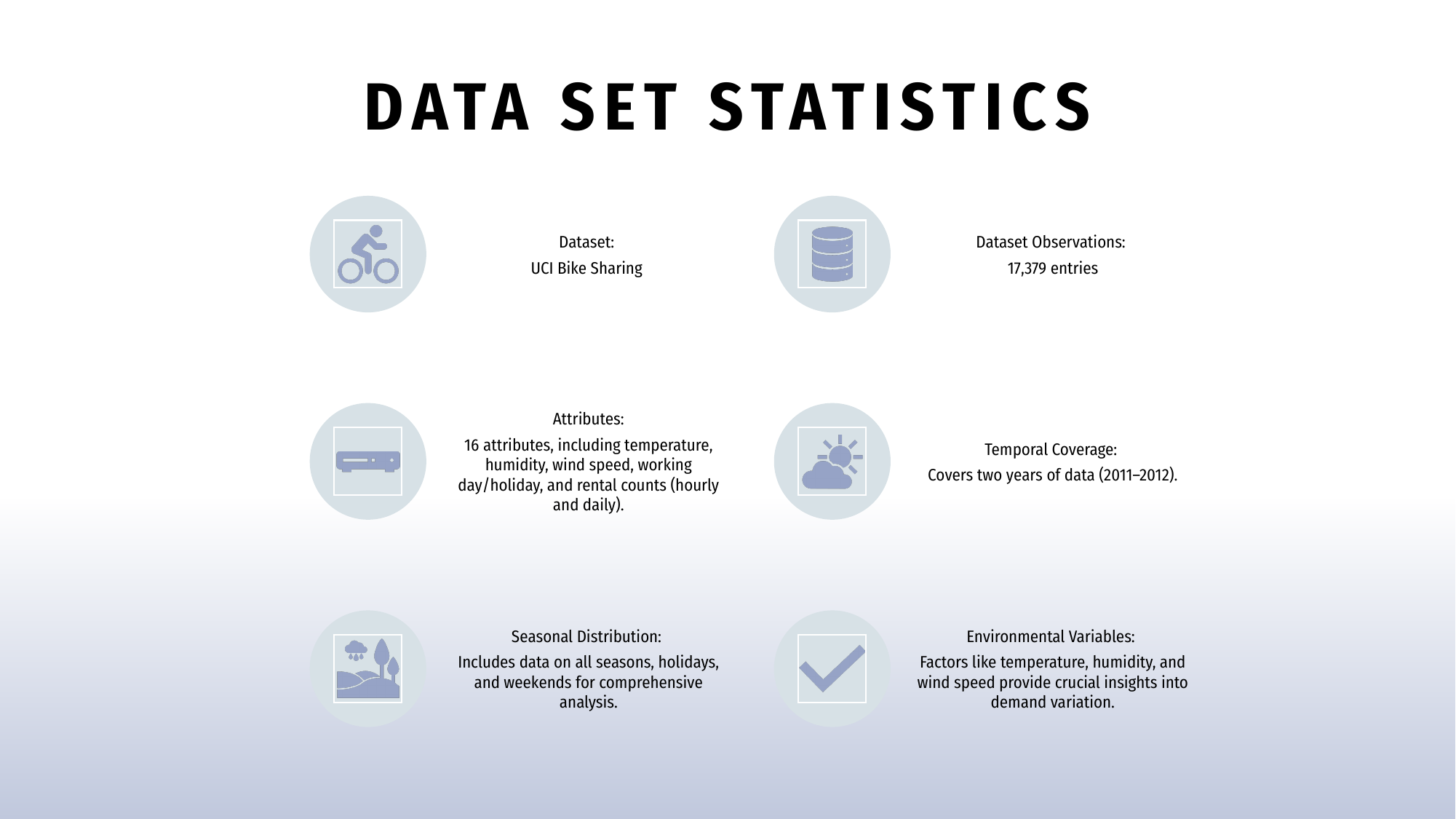

# DATA Set STATISTICS
Dataset:
UCI Bike Sharing
Dataset Observations:
17,379 entries
Attributes:
16 attributes, including temperature, humidity, wind speed, working day/holiday, and rental counts (hourly and daily).
Temporal Coverage:
Covers two years of data (2011–2012).
Seasonal Distribution:
Includes data on all seasons, holidays, and weekends for comprehensive analysis.
Environmental Variables:
Factors like temperature, humidity, and wind speed provide crucial insights into demand variation.